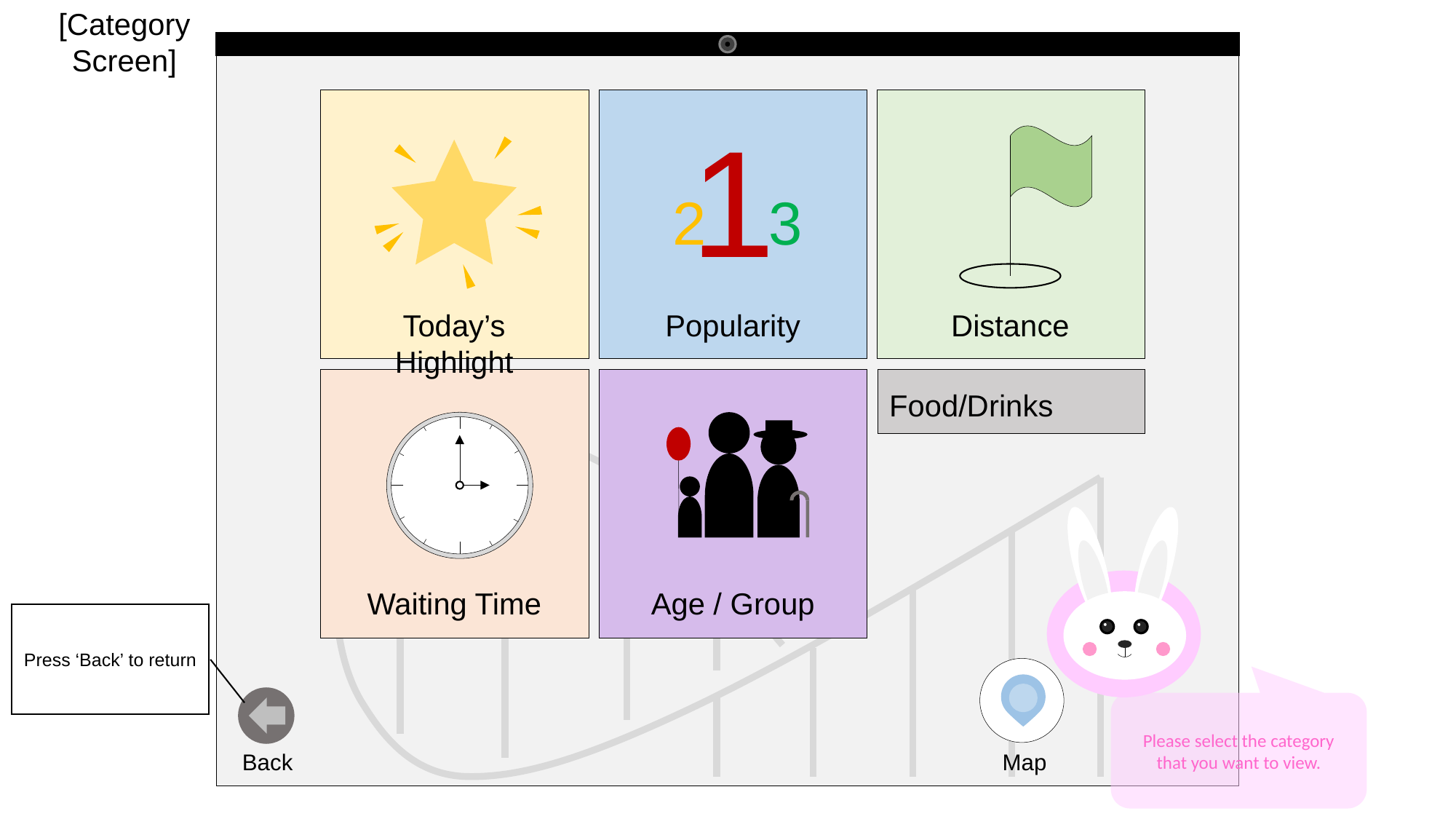

[Category Screen]

1

2
3

Today’s Highlight
Popularity
Distance

Food/Drinks

Waiting Time
Age / Group
Press ‘Back’ to return

Map

Back
Please select the category that you want to view.